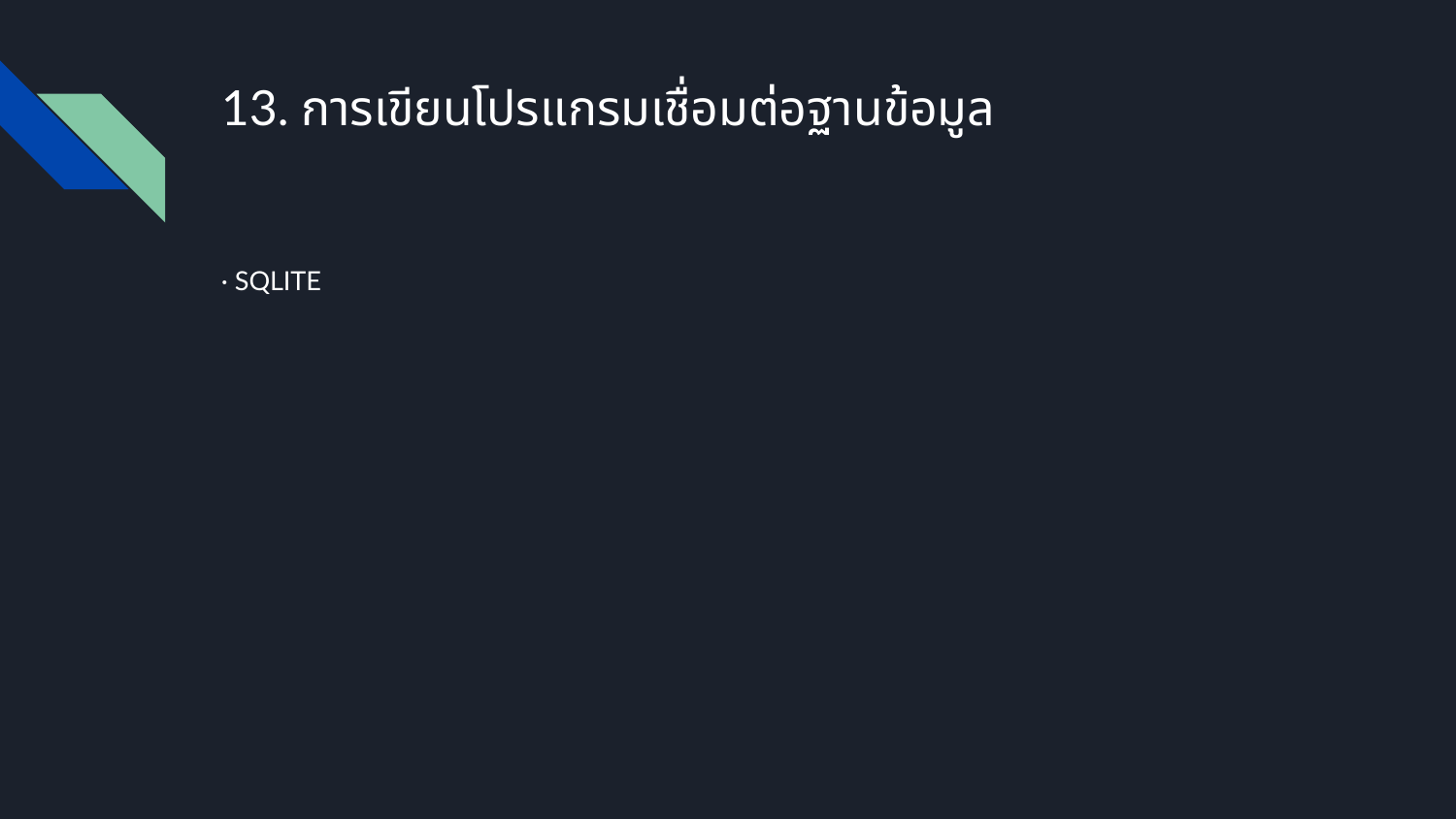

# 13. การเขียนโปรแกรมเชื่อมต่อฐานข้อมูล
· SQLITE